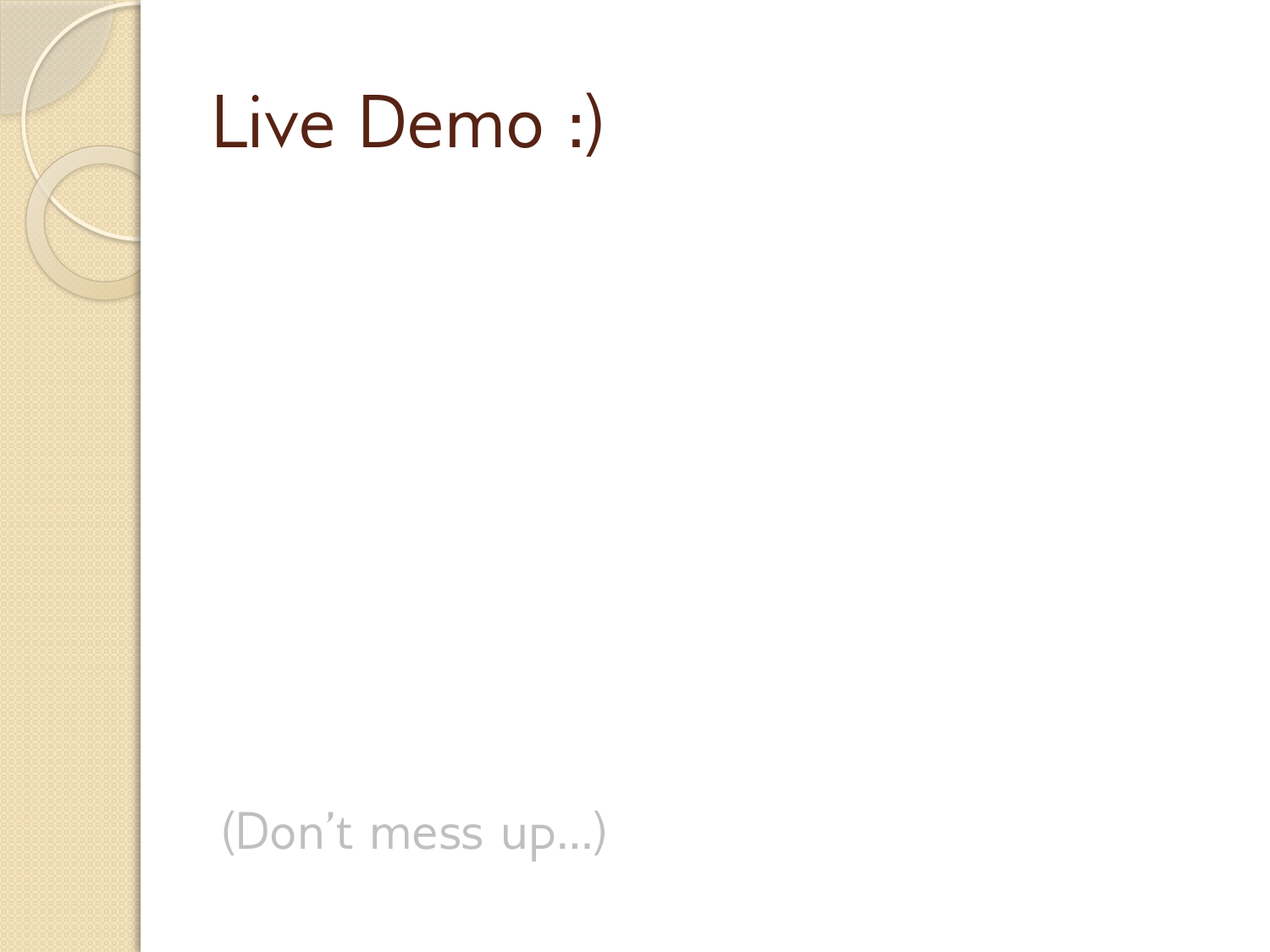

# Live Demo :)

(Don’t mess up…)